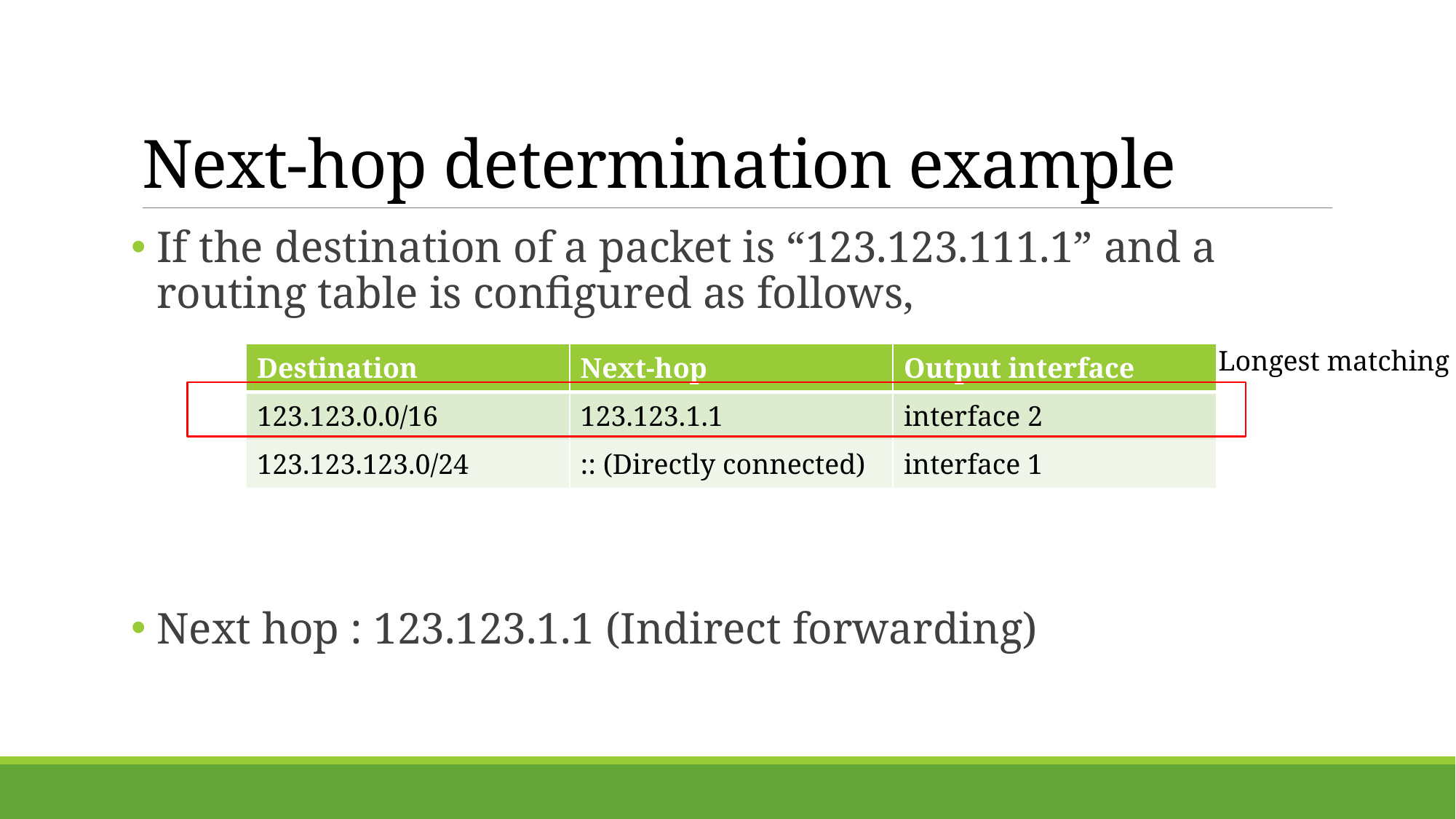

# Next-hop determination example
If the destination of a packet is “123.123.111.1” and a routing table is configured as follows,

Next hop : 123.123.1.1 (Indirect forwarding)
Longest matching
| Destination | Next-hop | Output interface |
| --- | --- | --- |
| 123.123.0.0/16 | 123.123.1.1 | interface 2 |
| 123.123.123.0/24 | :: (Directly connected) | interface 1 |